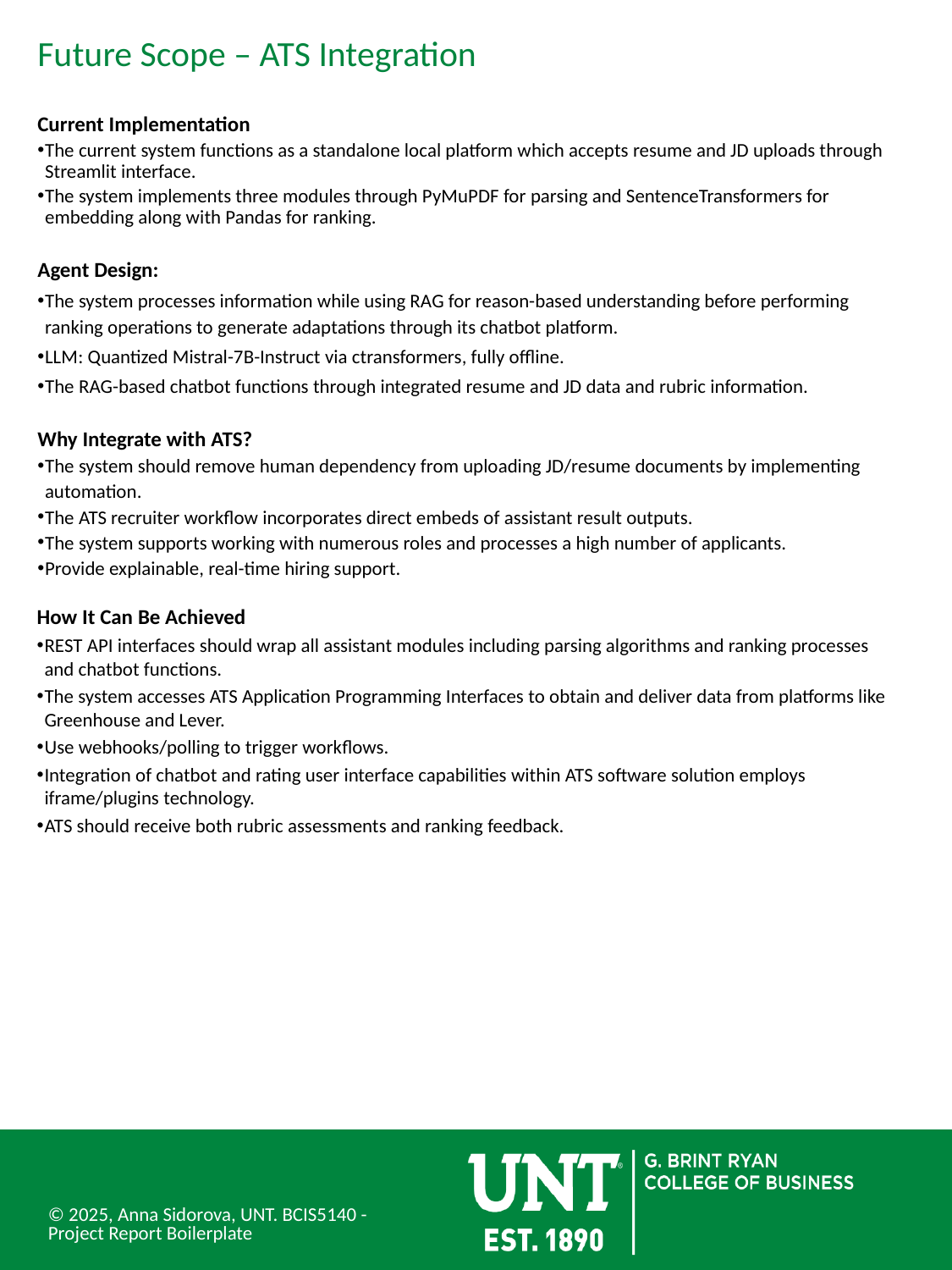

# Future Scope – ATS Integration
Current Implementation
The current system functions as a standalone local platform which accepts resume and JD uploads through Streamlit interface.
The system implements three modules through PyMuPDF for parsing and SentenceTransformers for embedding along with Pandas for ranking.

Agent Design:
The system processes information while using RAG for reason-based understanding before performing ranking operations to generate adaptations through its chatbot platform.
LLM: Quantized Mistral-7B-Instruct via ctransformers, fully offline.
The RAG-based chatbot functions through integrated resume and JD data and rubric information.

Why Integrate with ATS?
The system should remove human dependency from uploading JD/resume documents by implementing automation.
The ATS recruiter workflow incorporates direct embeds of assistant result outputs.
The system supports working with numerous roles and processes a high number of applicants.
Provide explainable, real-time hiring support.

How It Can Be Achieved
REST API interfaces should wrap all assistant modules including parsing algorithms and ranking processes and chatbot functions.
The system accesses ATS Application Programming Interfaces to obtain and deliver data from platforms like Greenhouse and Lever.
Use webhooks/polling to trigger workflows.
Integration of chatbot and rating user interface capabilities within ATS software solution employs iframe/plugins technology.
ATS should receive both rubric assessments and ranking feedback.
© 2025, Anna Sidorova, UNT. BCIS5140 - Project Report Boilerplate